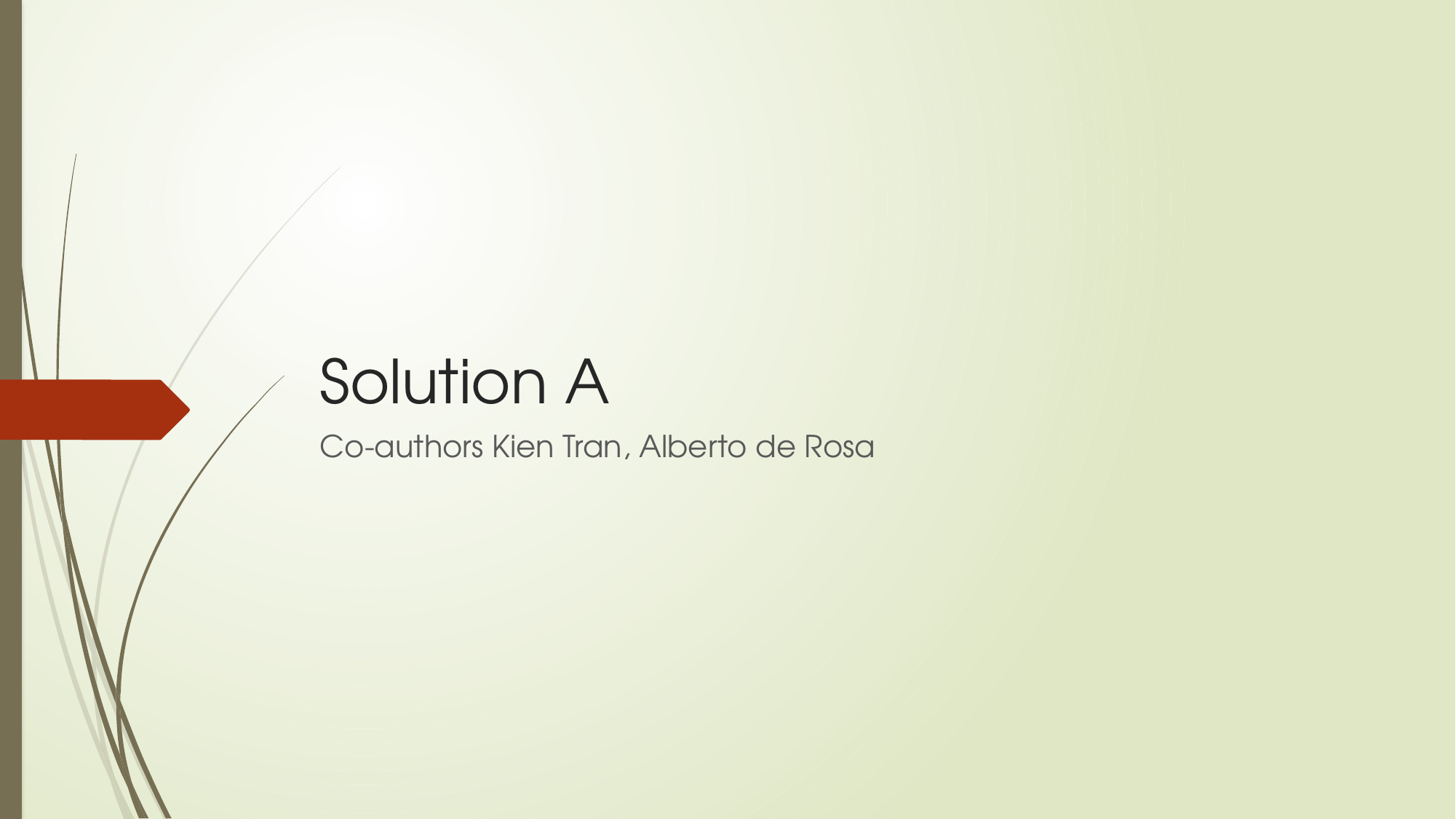

# Solution A
Co-authors Kien Tran, Alberto de Rosa